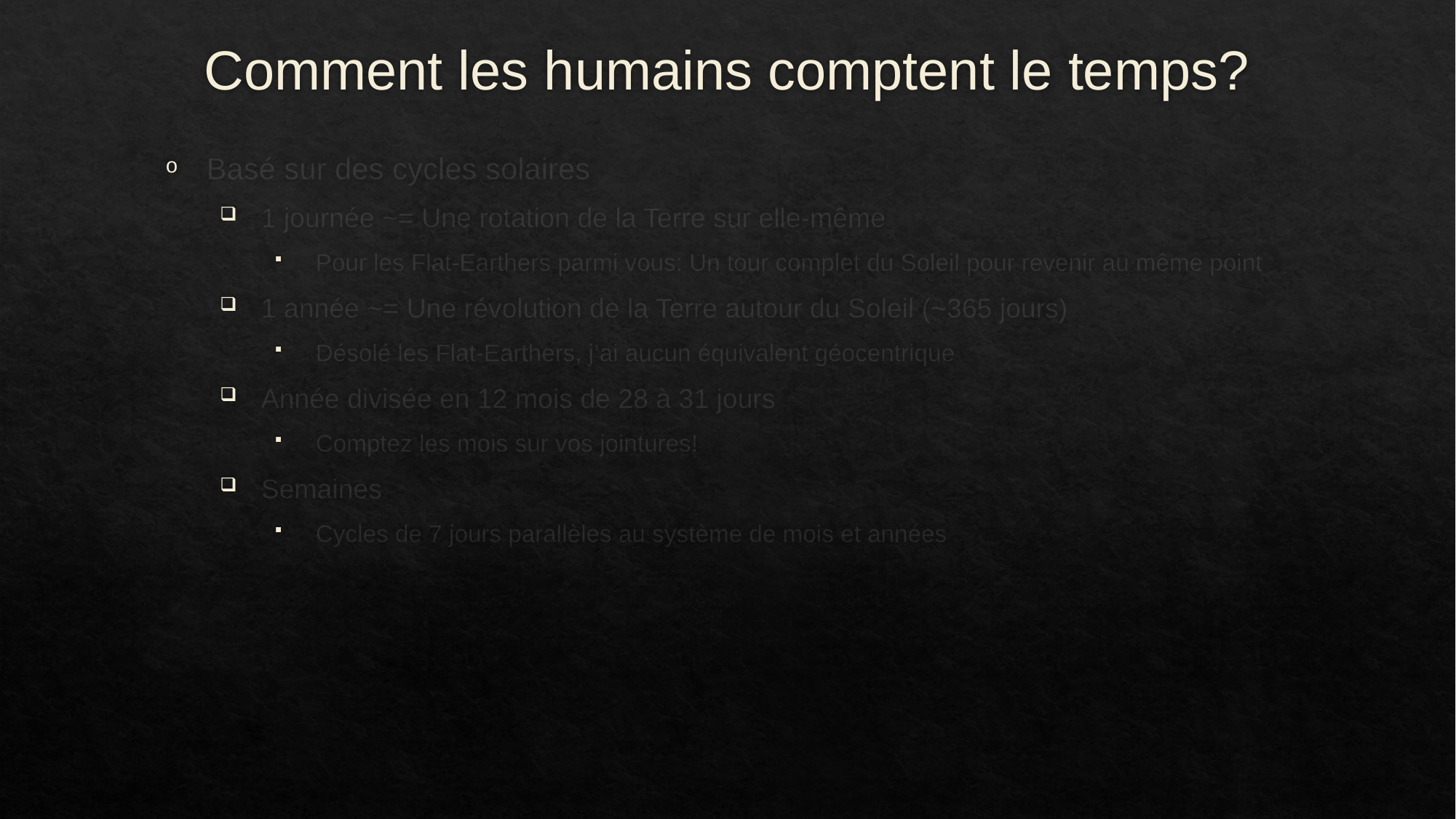

# Comment les humains comptent le temps?
Basé sur des cycles solaires
1 journée ~= Une rotation de la Terre sur elle-même
Pour les Flat-Earthers parmi vous: Un tour complet du Soleil pour revenir au même point
1 année ~= Une révolution de la Terre autour du Soleil (~365 jours)
Désolé les Flat-Earthers, j’ai aucun équivalent géocentrique
Année divisée en 12 mois de 28 à 31 jours
Comptez les mois sur vos jointures!
Semaines
Cycles de 7 jours parallèles au système de mois et années